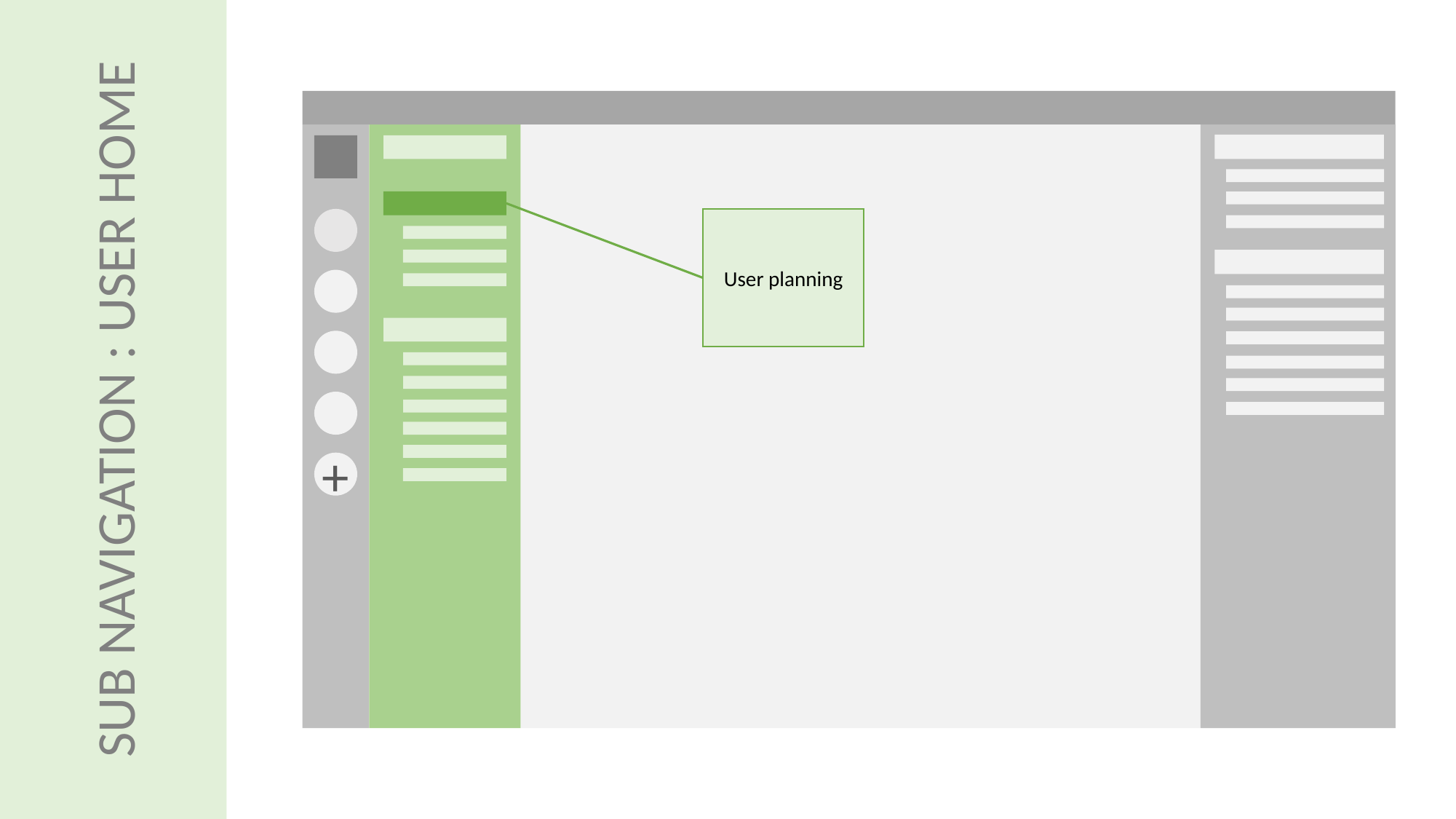

SUB NAVIGATION : USER HOME

User planning

+